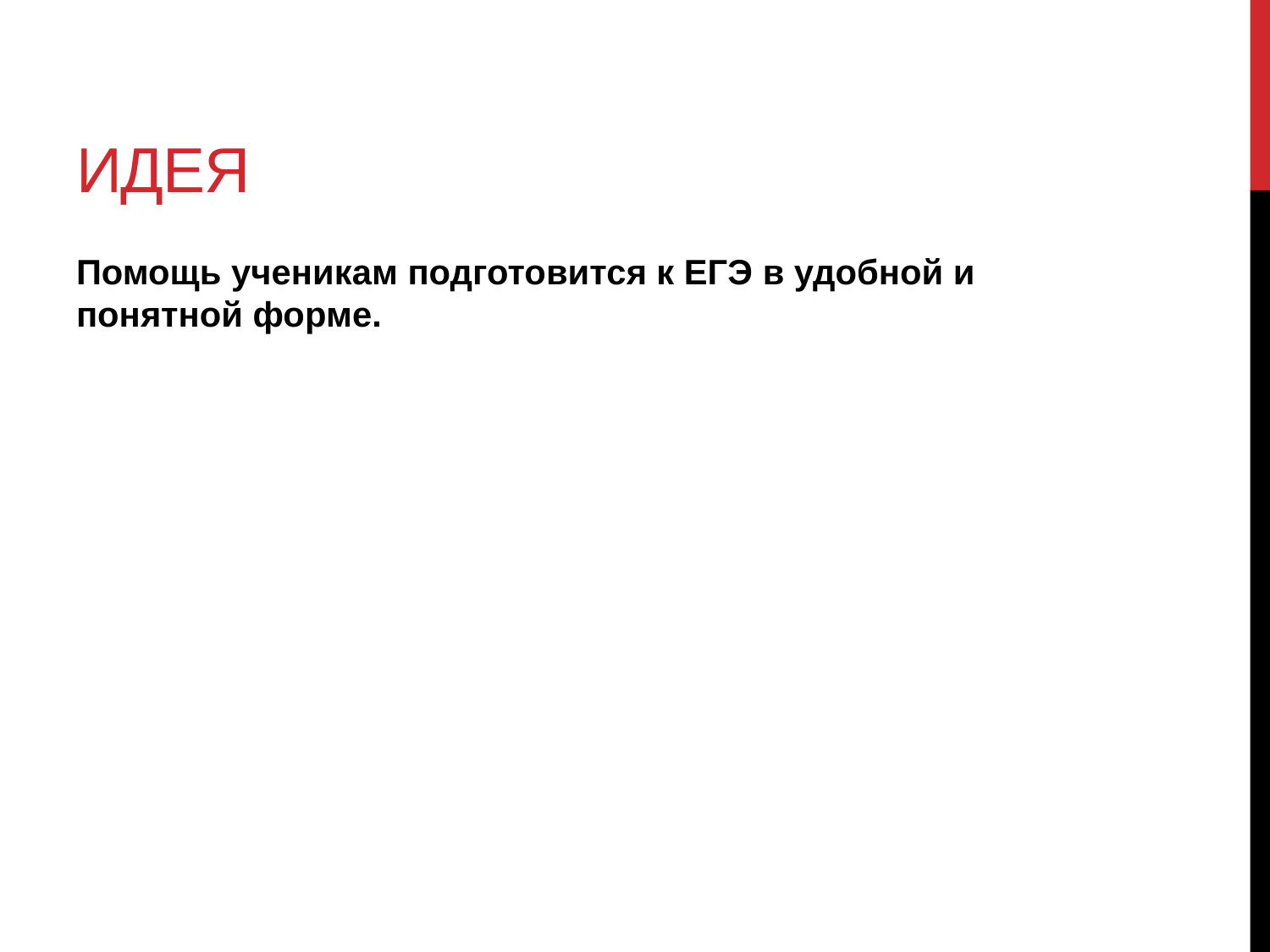

# Идея
Помощь ученикам подготовится к ЕГЭ в удобной и понятной форме.